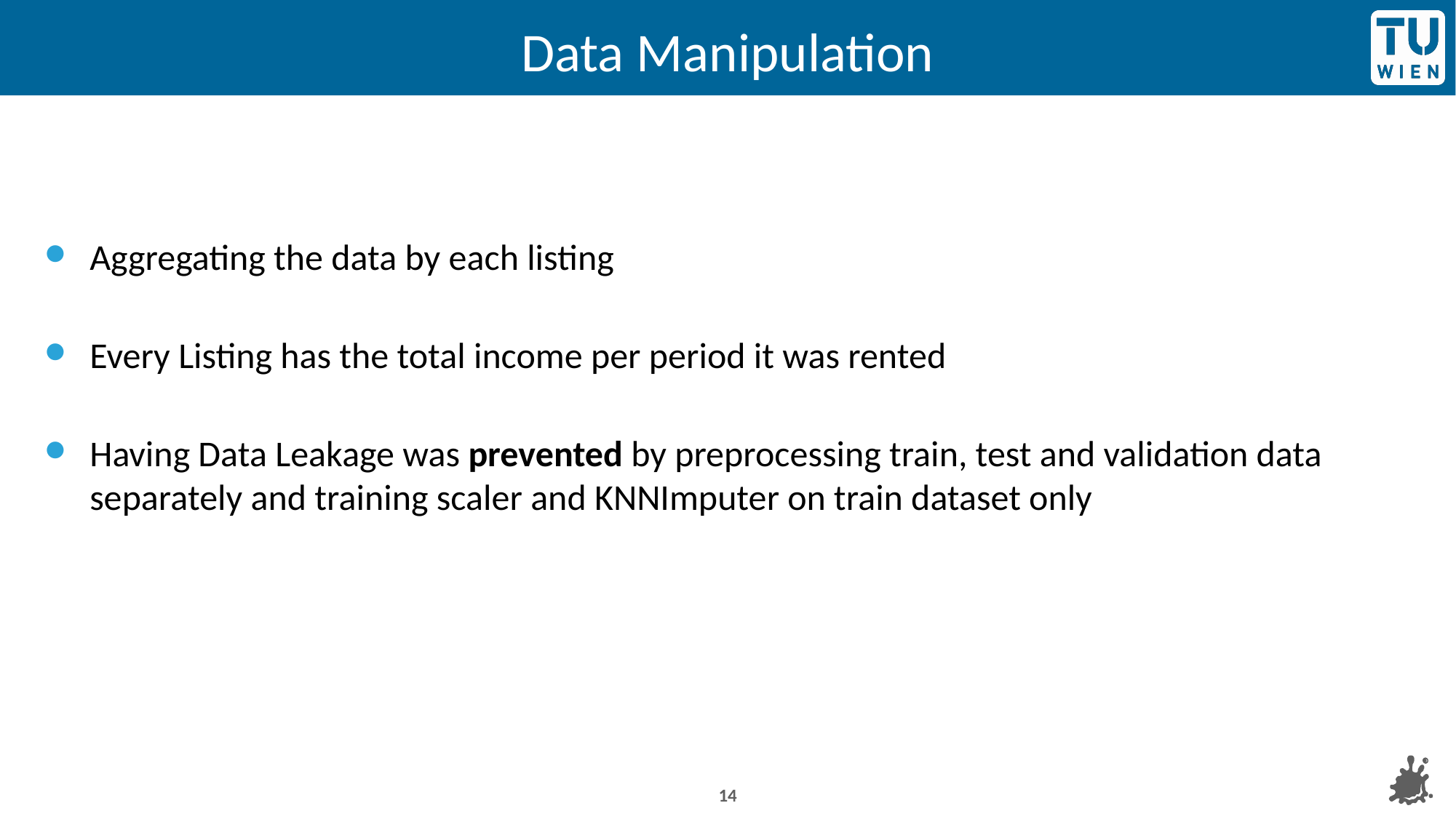

# Data Manipulation
Aggregating the data by each listing

Every Listing has the total income per period it was rented

Having Data Leakage was prevented by preprocessing train, test and validation data separately and training scaler and KNNImputer on train dataset only
14